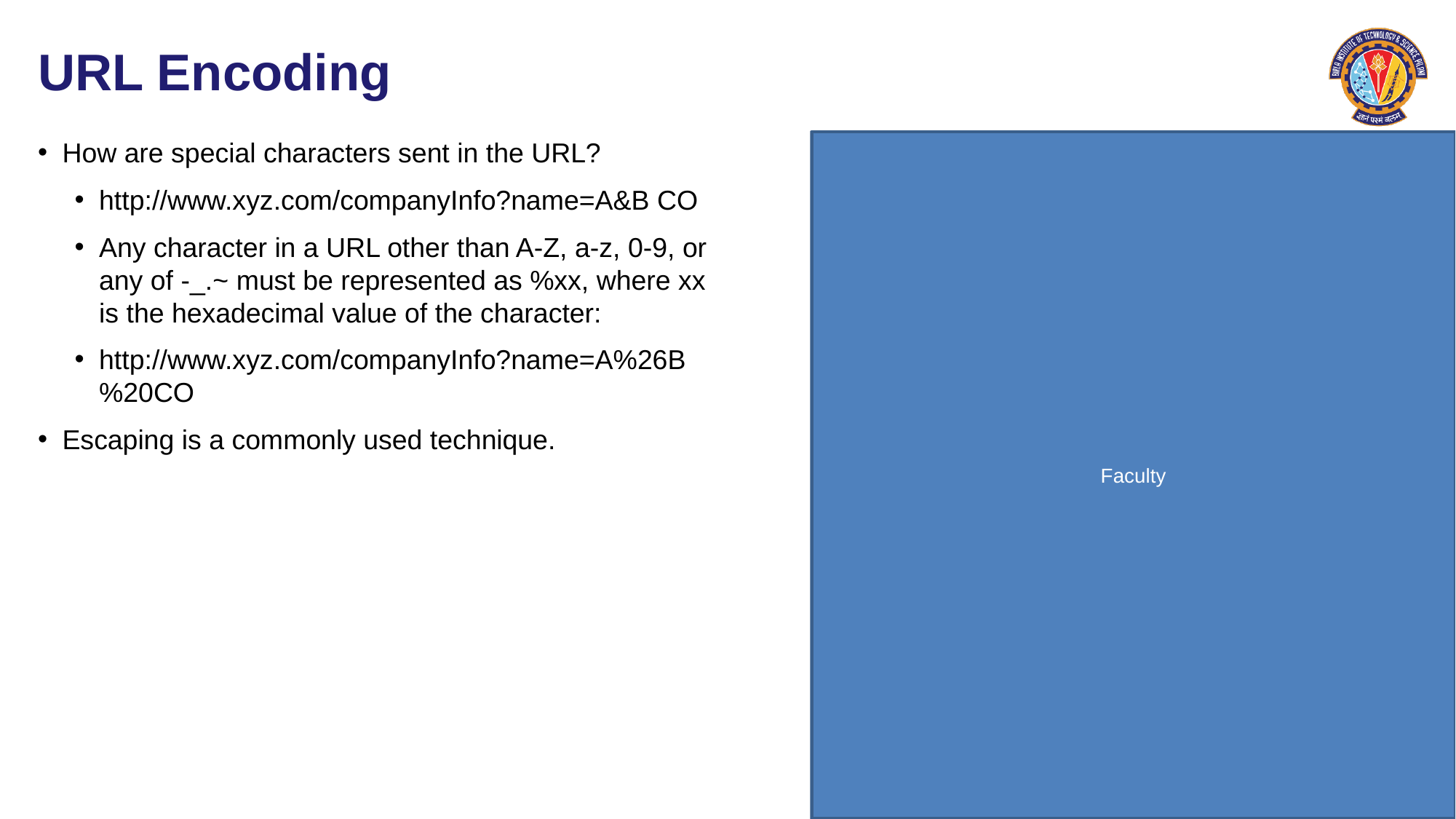

# URL Encoding
How are special characters sent in the URL?
http://www.xyz.com/companyInfo?name=A&B CO
Any character in a URL other than A-Z, a-z, 0-9, or any of -_.~ must be represented as %xx, where xx is the hexadecimal value of the character:
http://www.xyz.com/companyInfo?name=A%26B%20CO
Escaping is a commonly used technique.